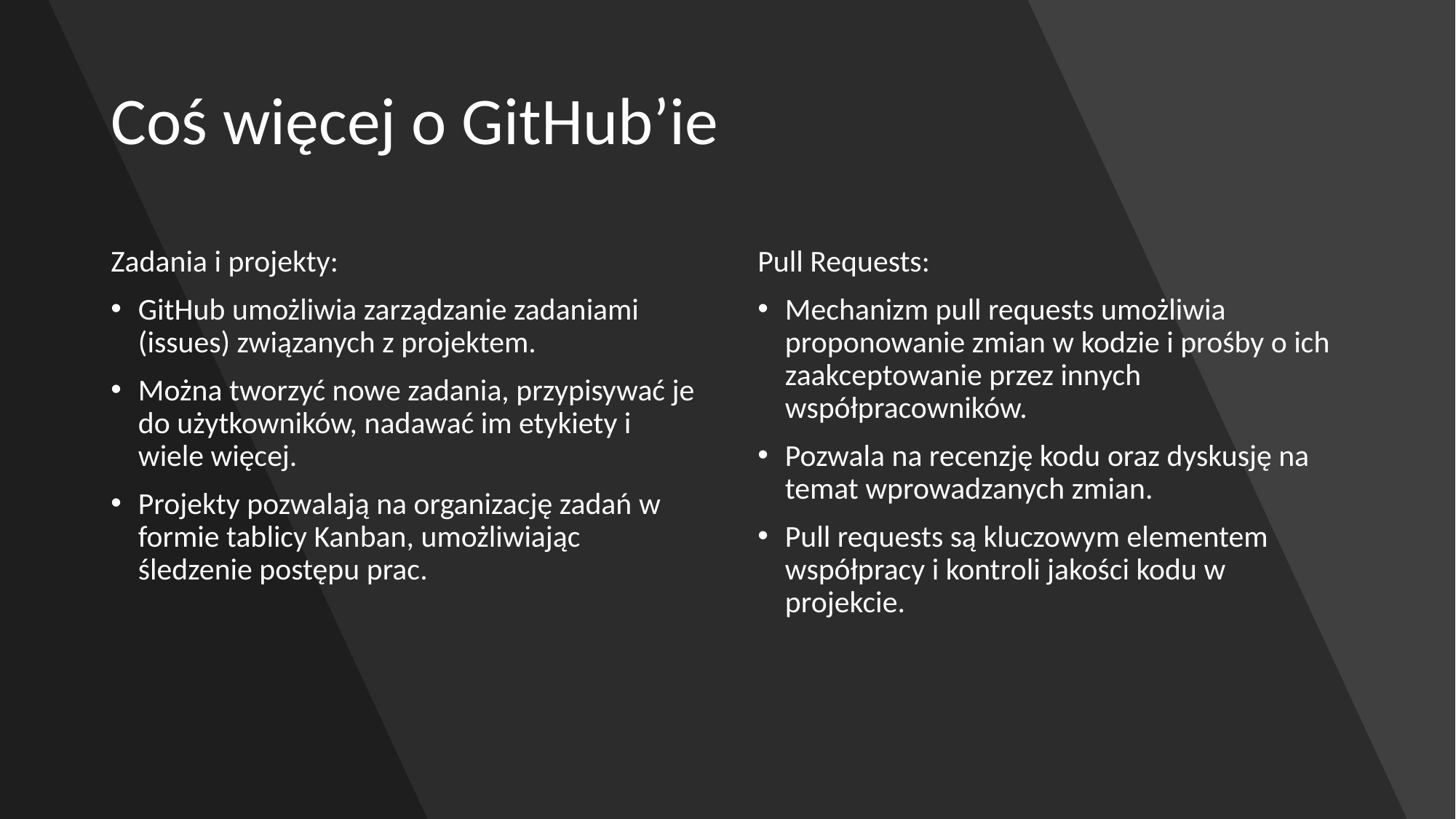

# Coś więcej o GitHub’ie
Zadania i projekty:
GitHub umożliwia zarządzanie zadaniami (issues) związanych z projektem.
Można tworzyć nowe zadania, przypisywać je do użytkowników, nadawać im etykiety i wiele więcej.
Projekty pozwalają na organizację zadań w formie tablicy Kanban, umożliwiając śledzenie postępu prac.

Pull Requests:
Mechanizm pull requests umożliwia proponowanie zmian w kodzie i prośby o ich zaakceptowanie przez innych współpracowników.
Pozwala na recenzję kodu oraz dyskusję na temat wprowadzanych zmian.
Pull requests są kluczowym elementem współpracy i kontroli jakości kodu w projekcie.